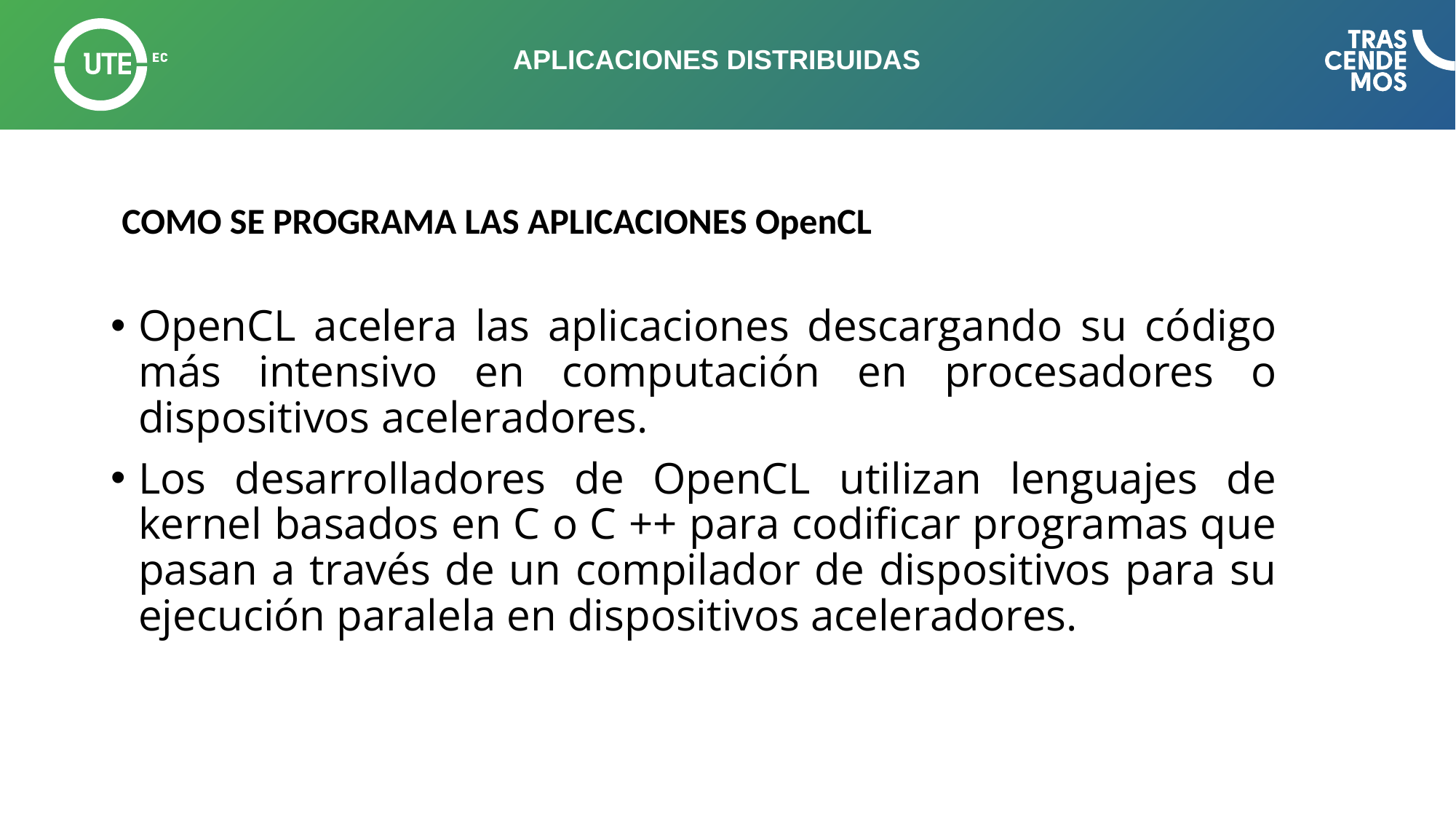

# APLICACIONES DISTRIBUIDAS
COMO SE PROGRAMA LAS APLICACIONES OpenCL
OpenCL acelera las aplicaciones descargando su código más intensivo en computación en procesadores o dispositivos aceleradores.
Los desarrolladores de OpenCL utilizan lenguajes de kernel basados ​​en C o C ++ para codificar programas que pasan a través de un compilador de dispositivos para su ejecución paralela en dispositivos aceleradores.